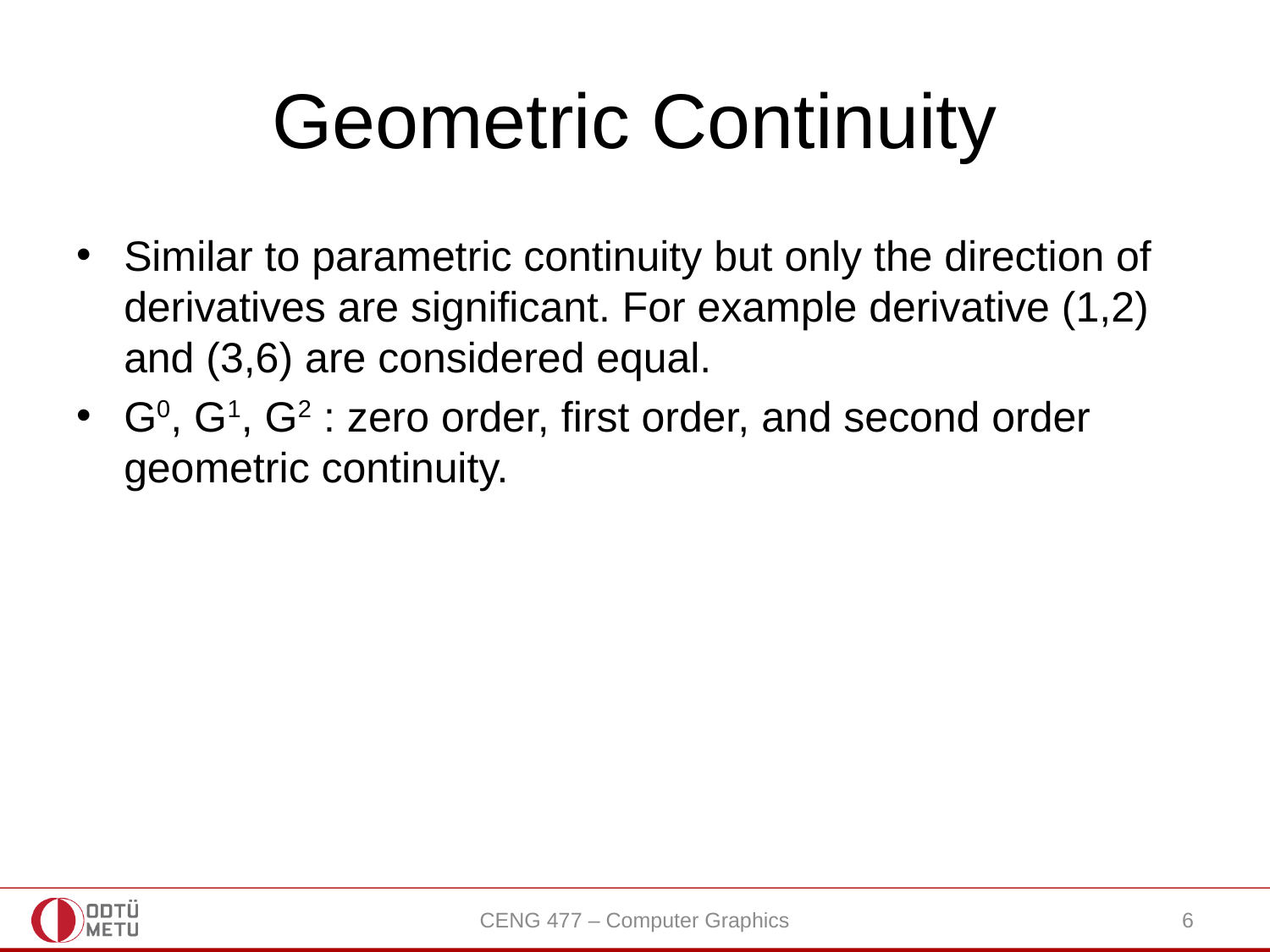

# Geometric Continuity
Similar to parametric continuity but only the direction of derivatives are significant. For example derivative (1,2) and (3,6) are considered equal.
G0, G1, G2 : zero order, first order, and second order geometric continuity.

CENG 477 – Computer Graphics
6